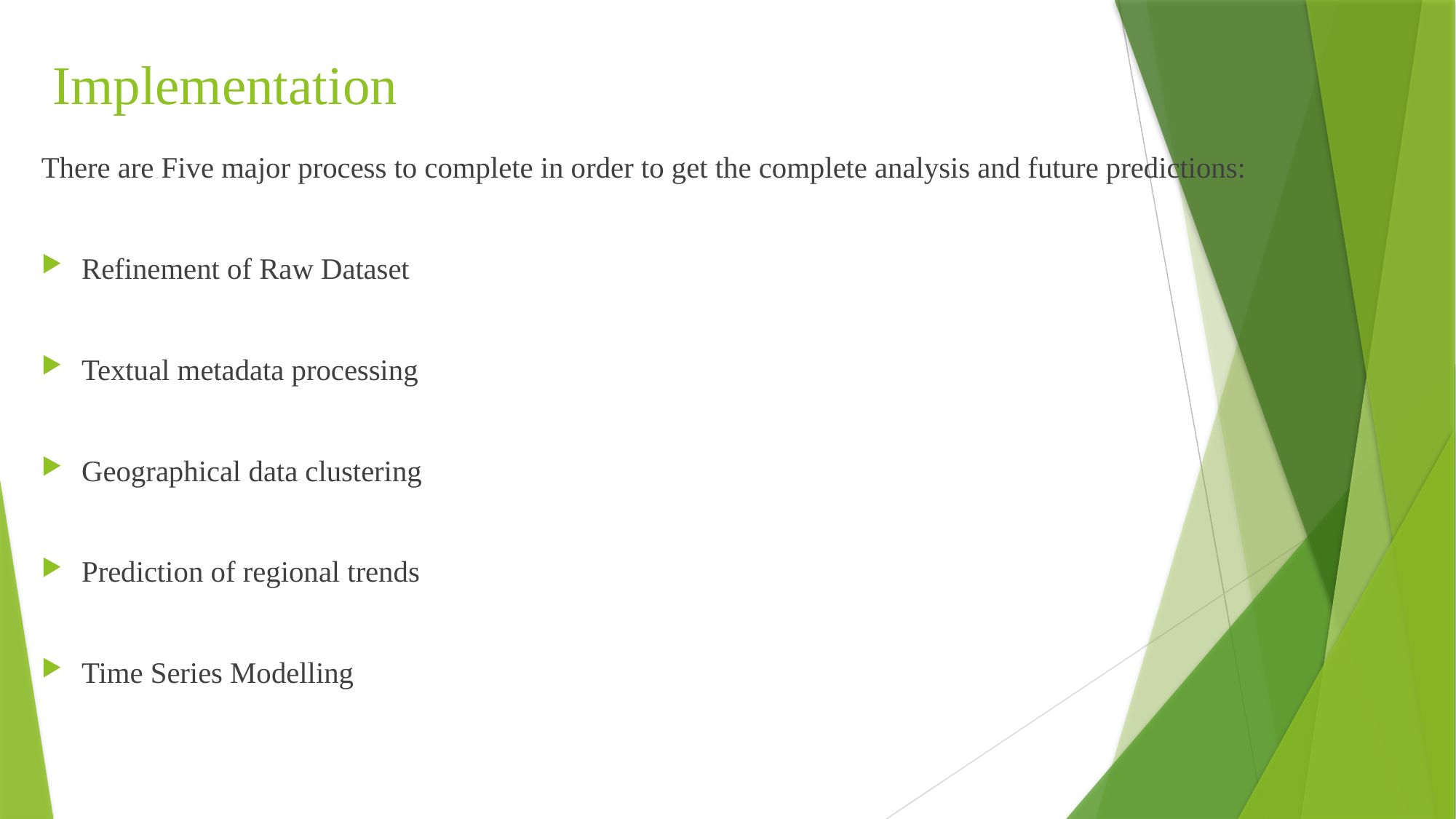

# Implementation
There are Five major process to complete in order to get the complete analysis and future predictions:

Refinement of Raw Dataset

Textual metadata processing

Geographical data clustering

Prediction of regional trends

Time Series Modelling